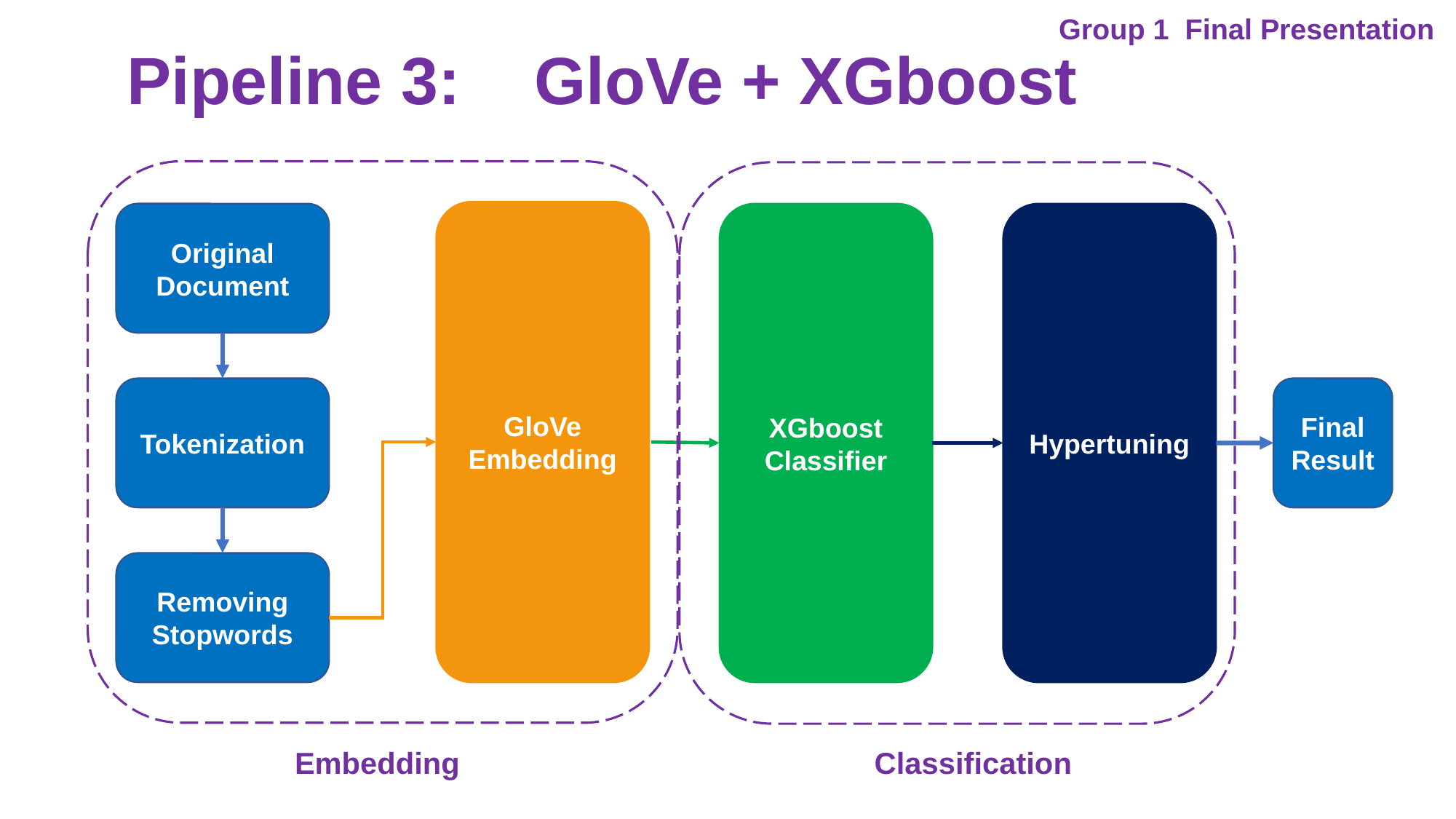

Group 1  Final Presentation
# Pipeline 3:    GloVe + XGboost

GloVe
Embedding
Original
Document
XGboost
Classifier
Hypertuning
Tokenization
Final
Result
Removing
Stopwords
Embedding
Classification